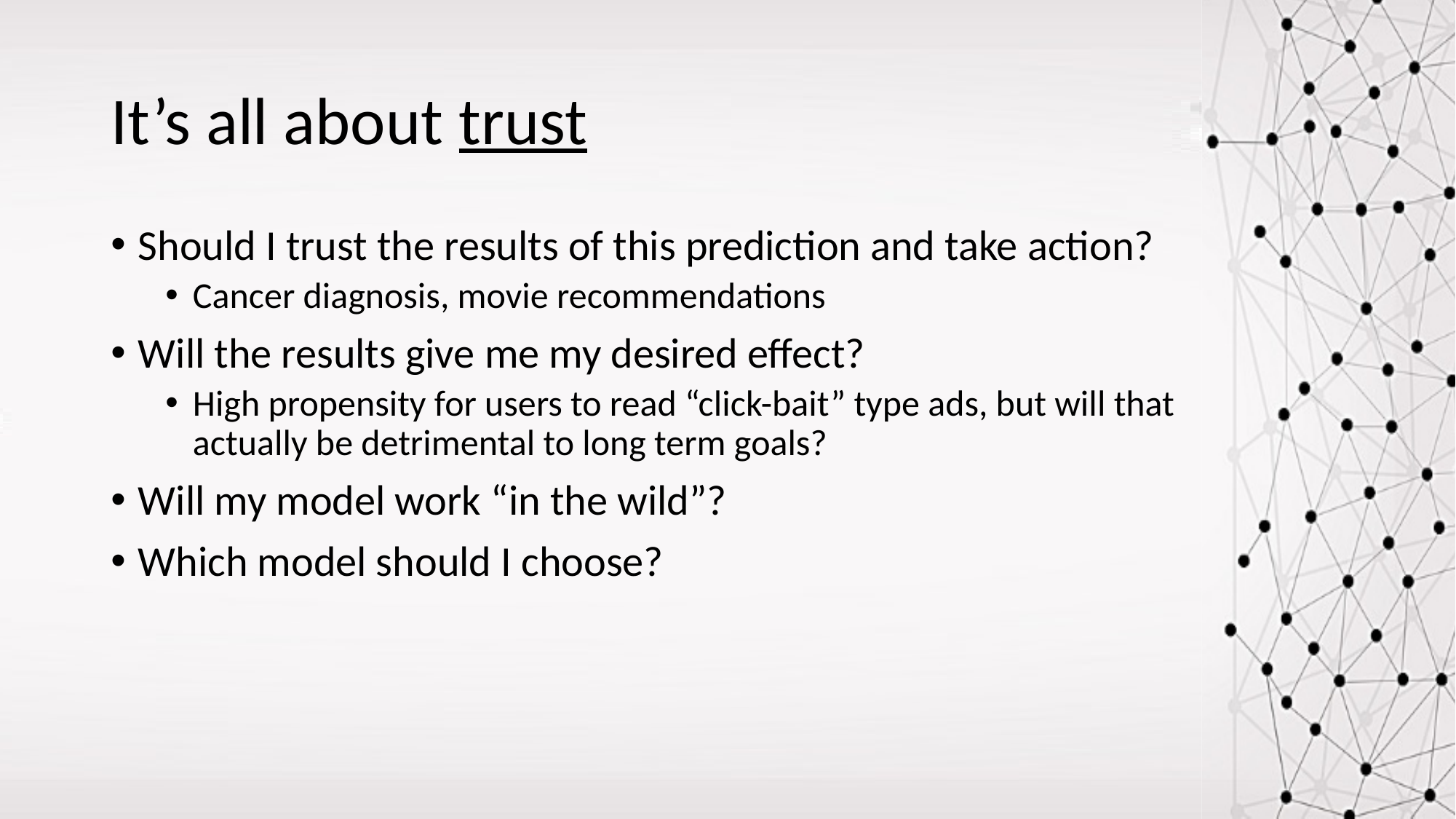

# It’s all about trust
Should I trust the results of this prediction and take action?
Cancer diagnosis, movie recommendations
Will the results give me my desired effect?
High propensity for users to read “click-bait” type ads, but will that actually be detrimental to long term goals?
Will my model work “in the wild”?
Which model should I choose?